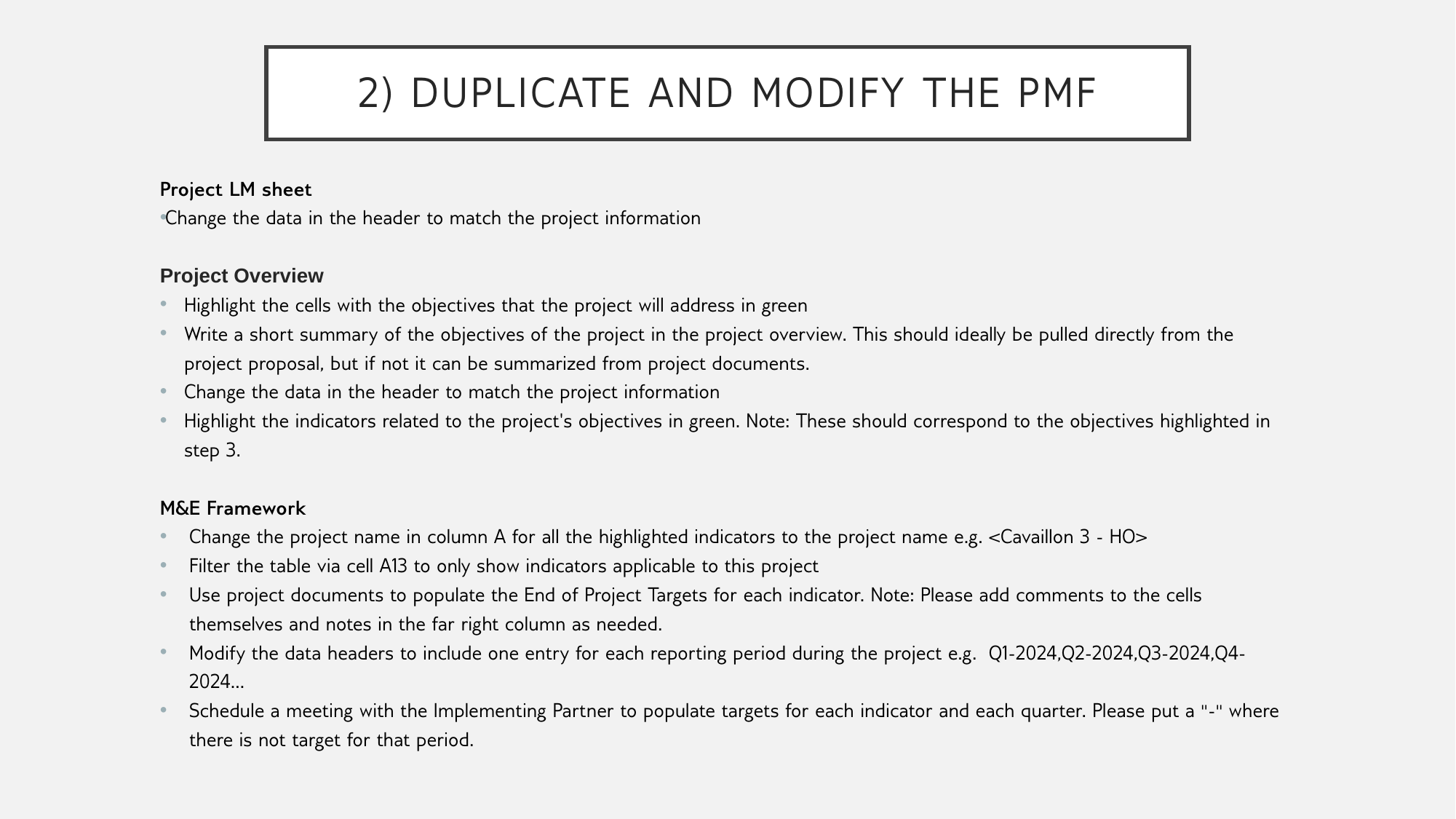

# 2) Duplicate and modify the PMF
Project LM sheet
Change the data in the header to match the project information

Project Overview
Highlight the cells with the objectives that the project will address in green
Write a short summary of the objectives of the project in the project overview. This should ideally be pulled directly from the project proposal, but if not it can be summarized from project documents.
Change the data in the header to match the project information
Highlight the indicators related to the project's objectives in green. Note: These should correspond to the objectives highlighted in step 3.

M&E Framework
Change the project name in column A for all the highlighted indicators to the project name e.g. <Cavaillon 3 - HO>
Filter the table via cell A13 to only show indicators applicable to this project
Use project documents to populate the End of Project Targets for each indicator. Note: Please add comments to the cells themselves and notes in the far right column as needed.
Modify the data headers to include one entry for each reporting period during the project e.g.  Q1-2024,Q2-2024,Q3-2024,Q4-2024…
Schedule a meeting with the Implementing Partner to populate targets for each indicator and each quarter. Please put a "-" where there is not target for that period.